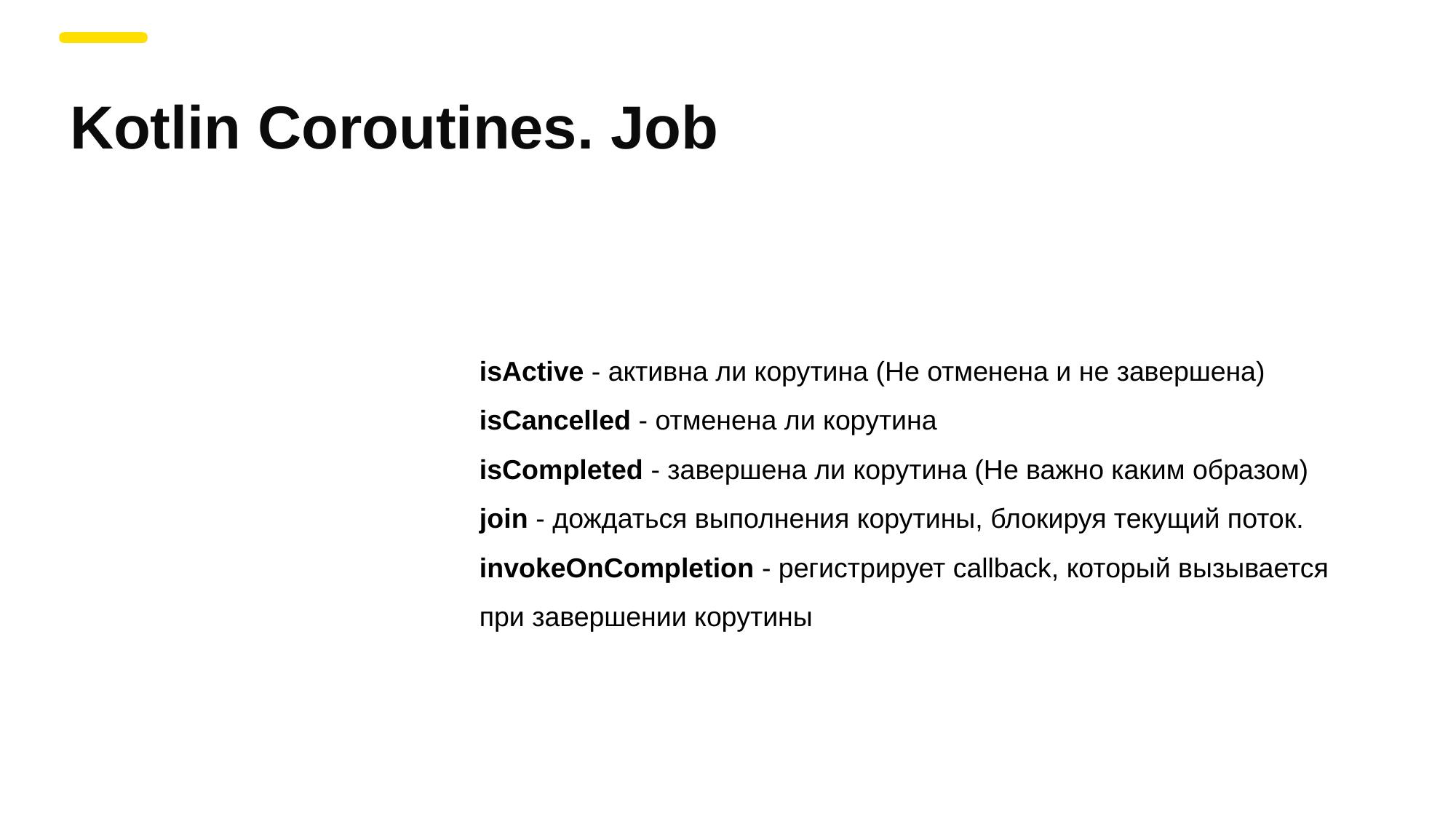

Kotlin Coroutines. Job
isActive - активна ли корутина (Не отменена и не завершена)
isCancelled - отменена ли корутина
isCompleted - завершена ли корутина (Не важно каким образом)
join - дождаться выполнения корутины, блокируя текущий поток.
invokeOnCompletion - регистрирует callback, который вызывается при завершении корутины